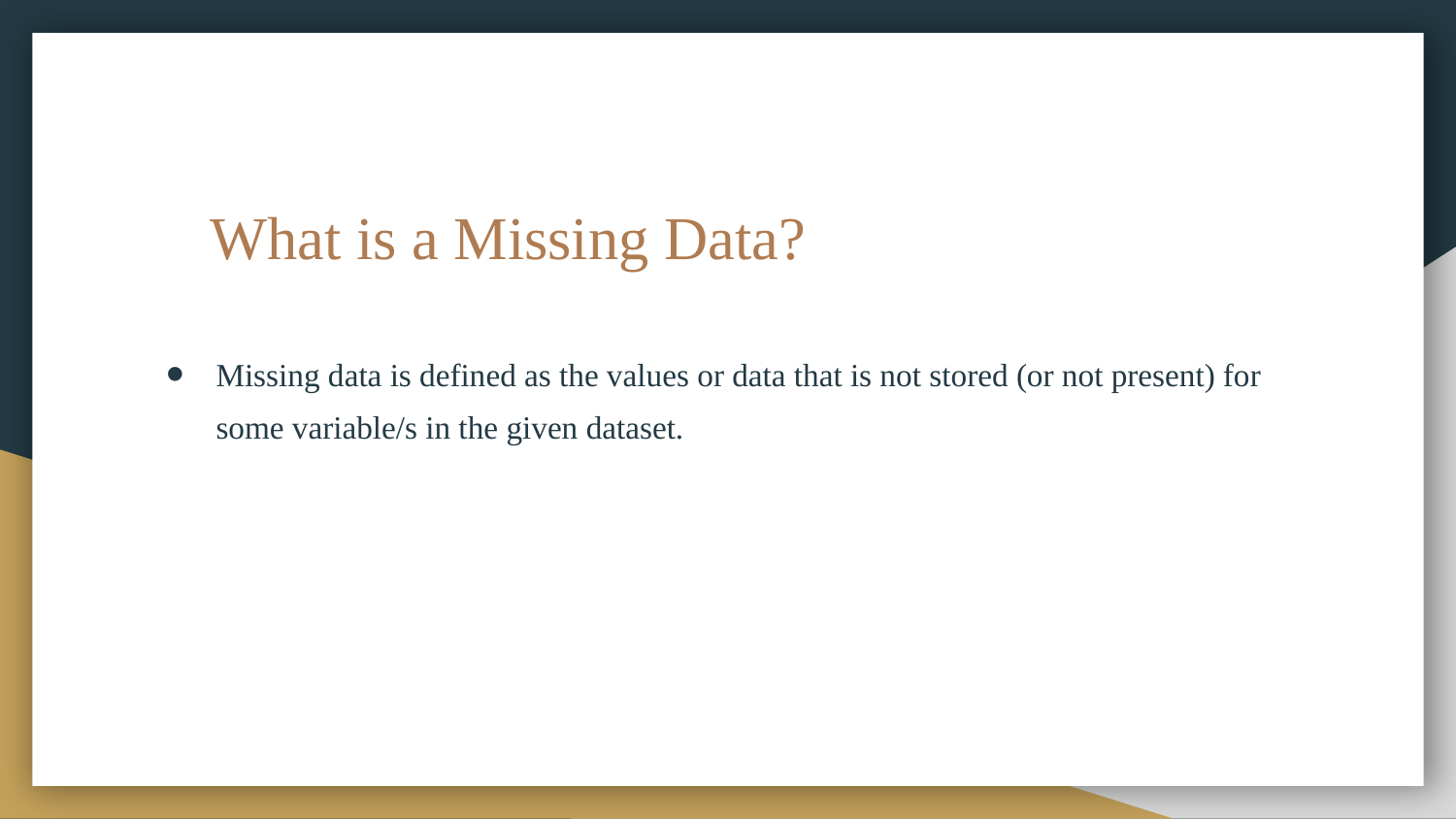

What is a Missing Data?

Missing data is defined as the values or data that is not stored (or not present) for some variable/s in the given dataset.